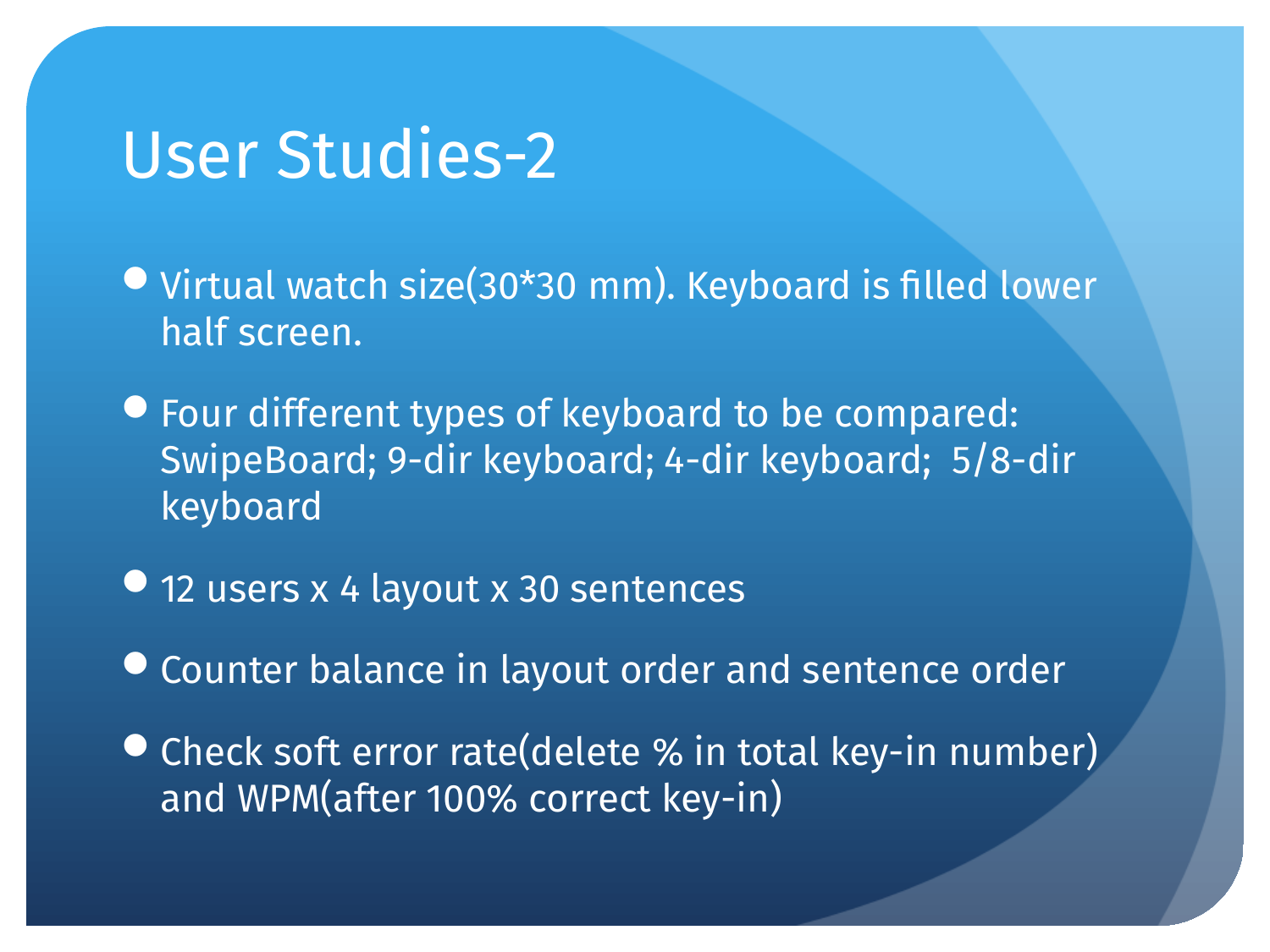

# User Studies-2
Virtual watch size(30*30 mm). Keyboard is filled lower half screen.
Four different types of keyboard to be compared: SwipeBoard; 9-dir keyboard; 4-dir keyboard;  5/8-dir keyboard
12 users x 4 layout x 30 sentences
Counter balance in layout order and sentence order
Check soft error rate(delete % in total key-in number) and WPM(after 100% correct key-in)